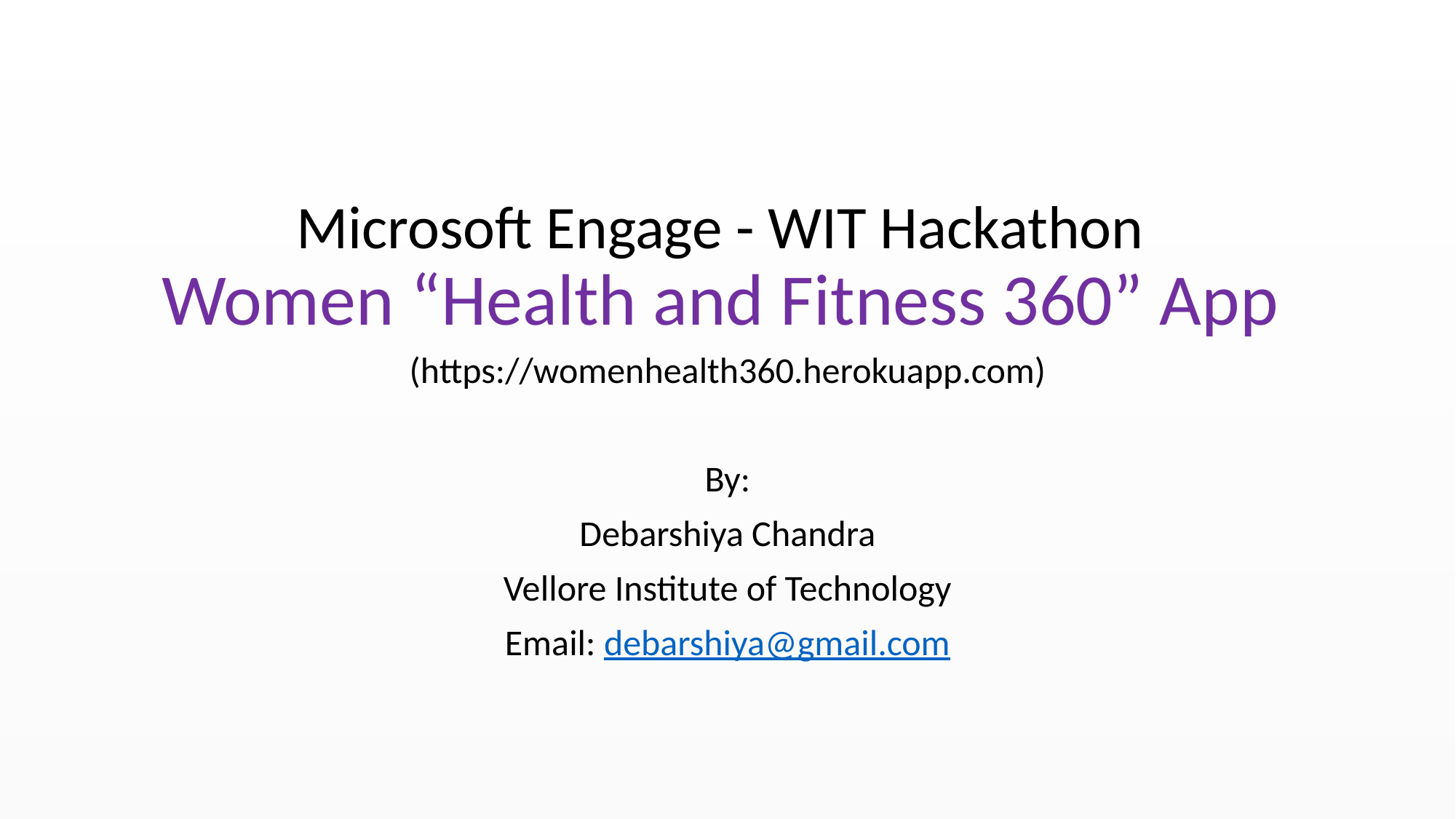

# Microsoft Engage - WIT Hackathon Women “Health and Fitness 360” App
(https://womenhealth360.herokuapp.com)

By:
Debarshiya Chandra
Vellore Institute of Technology
Email: debarshiya@gmail.com